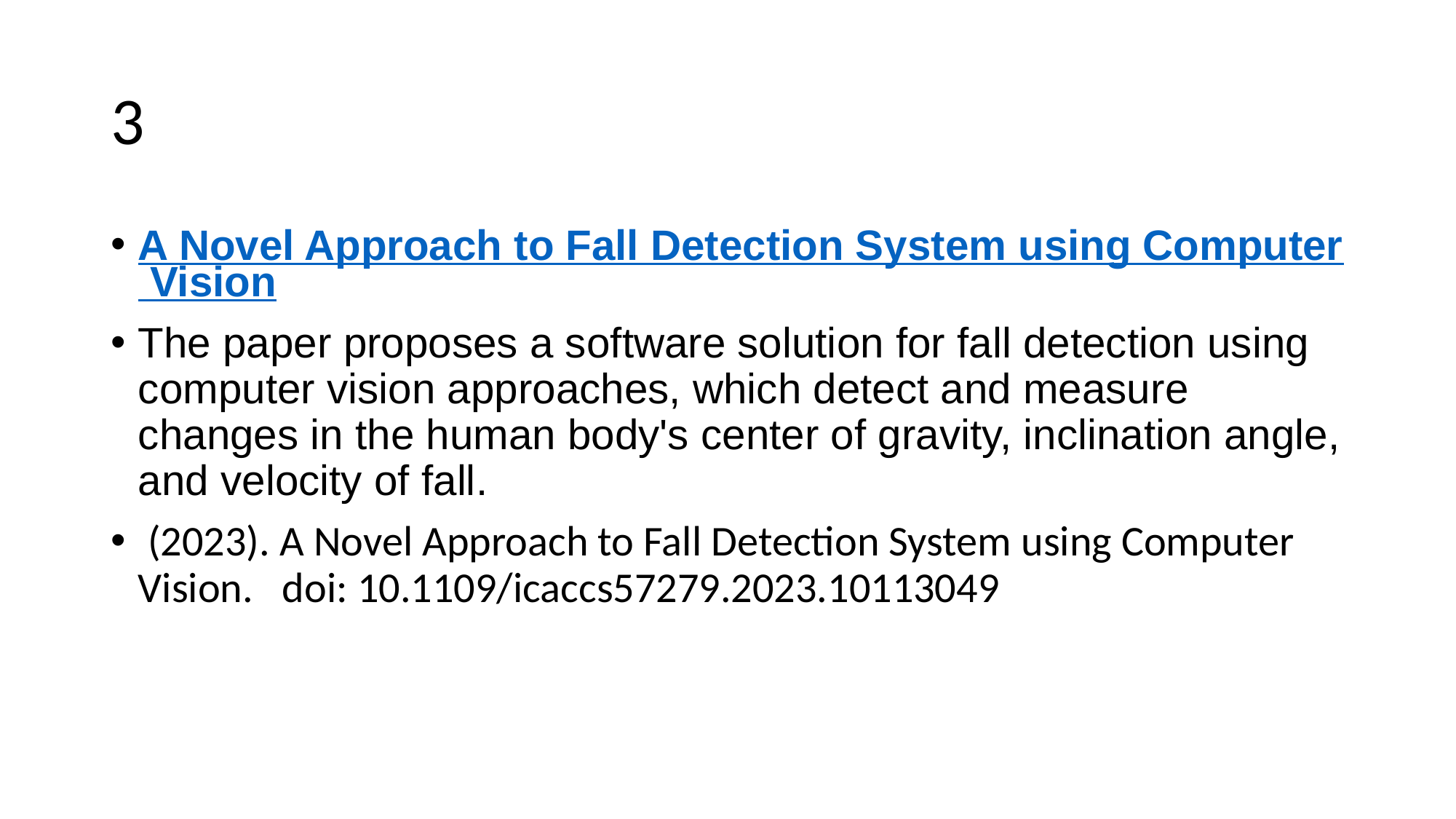

# 3
A Novel Approach to Fall Detection System using Computer Vision
The paper proposes a software solution for fall detection using computer vision approaches, which detect and measure changes in the human body's center of gravity, inclination angle, and velocity of fall.
 (2023). A Novel Approach to Fall Detection System using Computer Vision.   doi: 10.1109/icaccs57279.2023.10113049